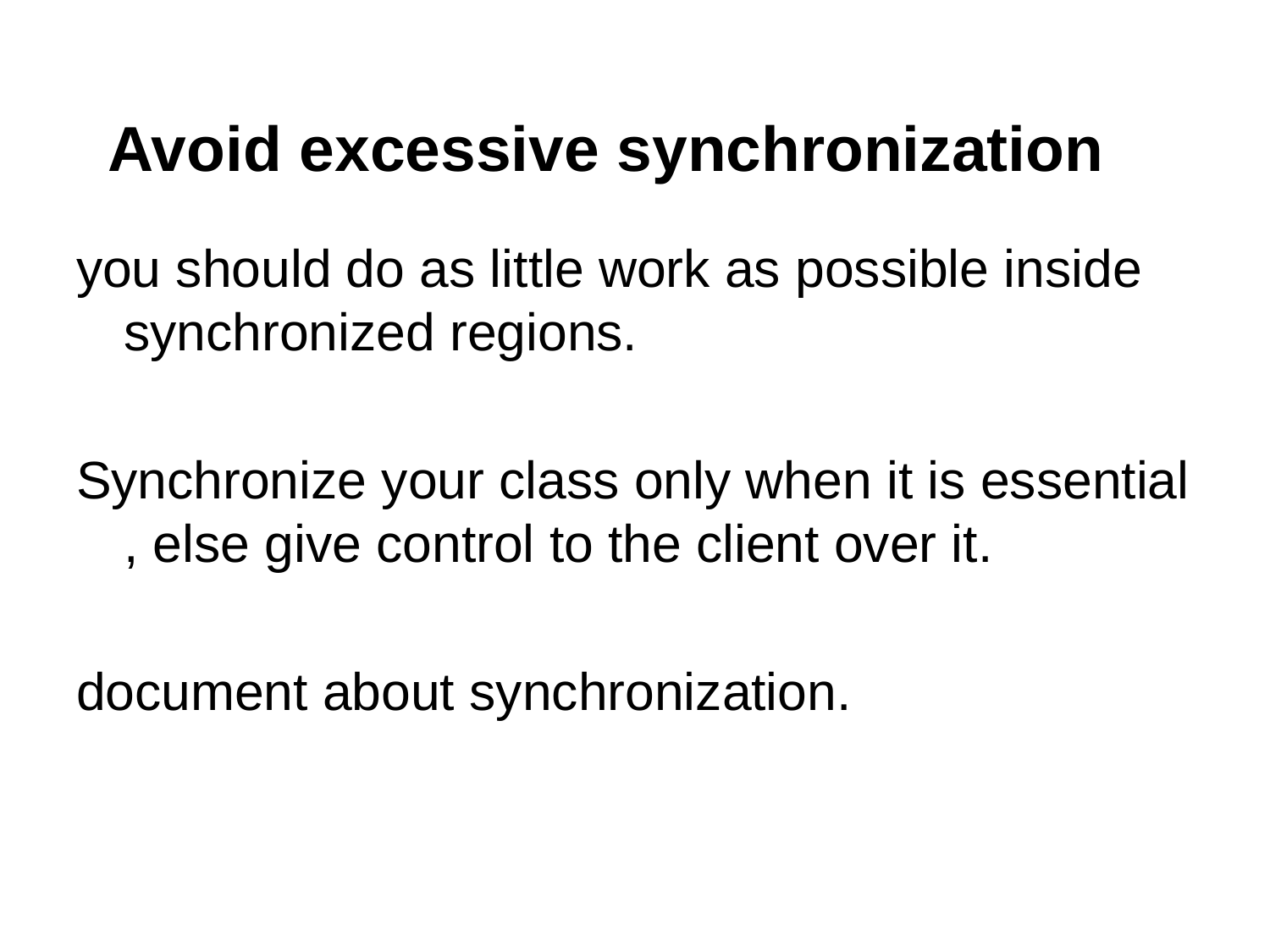

# Avoid excessive synchronization
you should do as little work as possible inside synchronized regions.

Synchronize your class only when it is essential , else give control to the client over it.

document about synchronization.